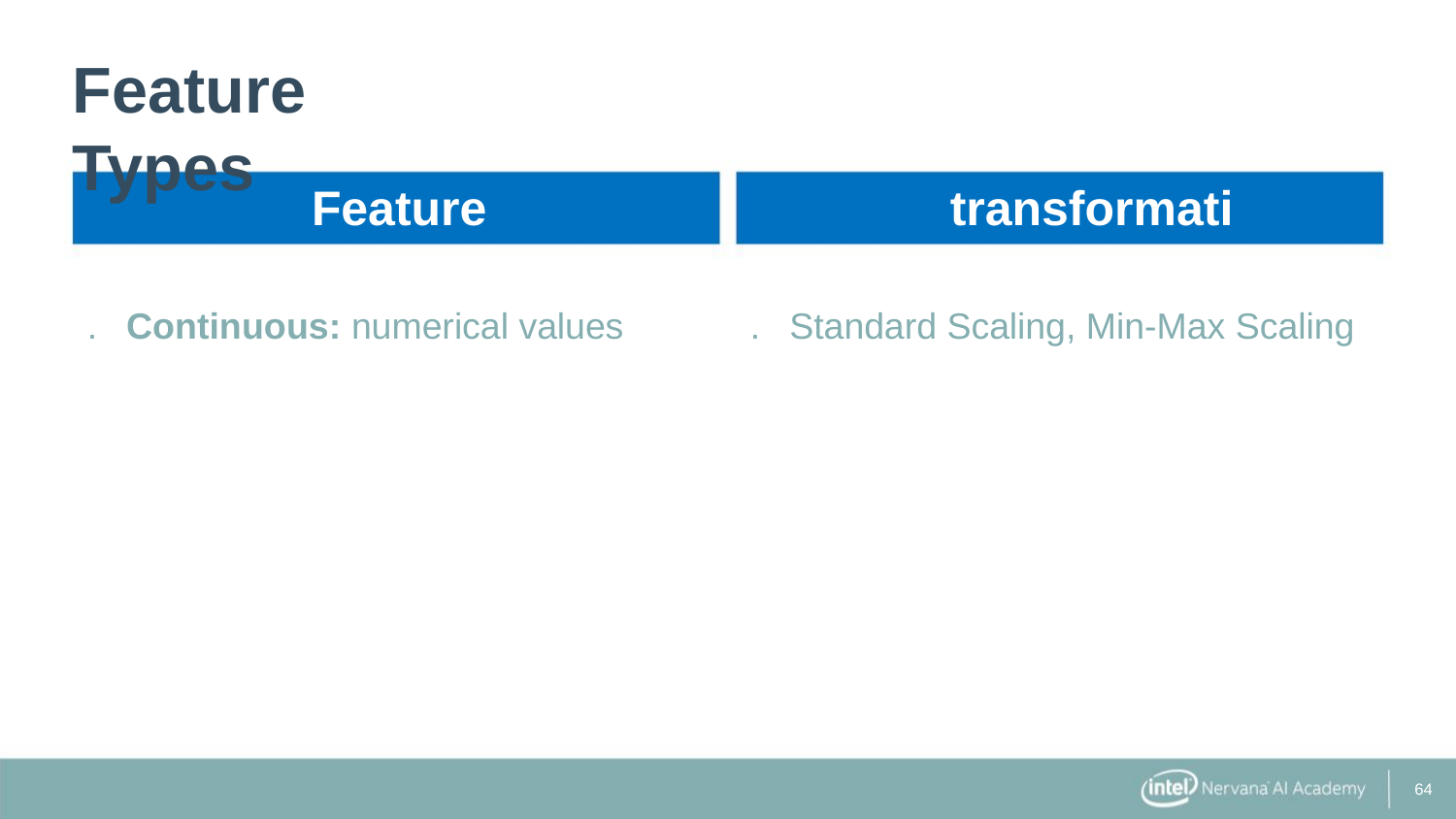

Feature Types
Feature type
transformation
. Continuous: numerical values
. Standard Scaling, Min-Max Scaling
64